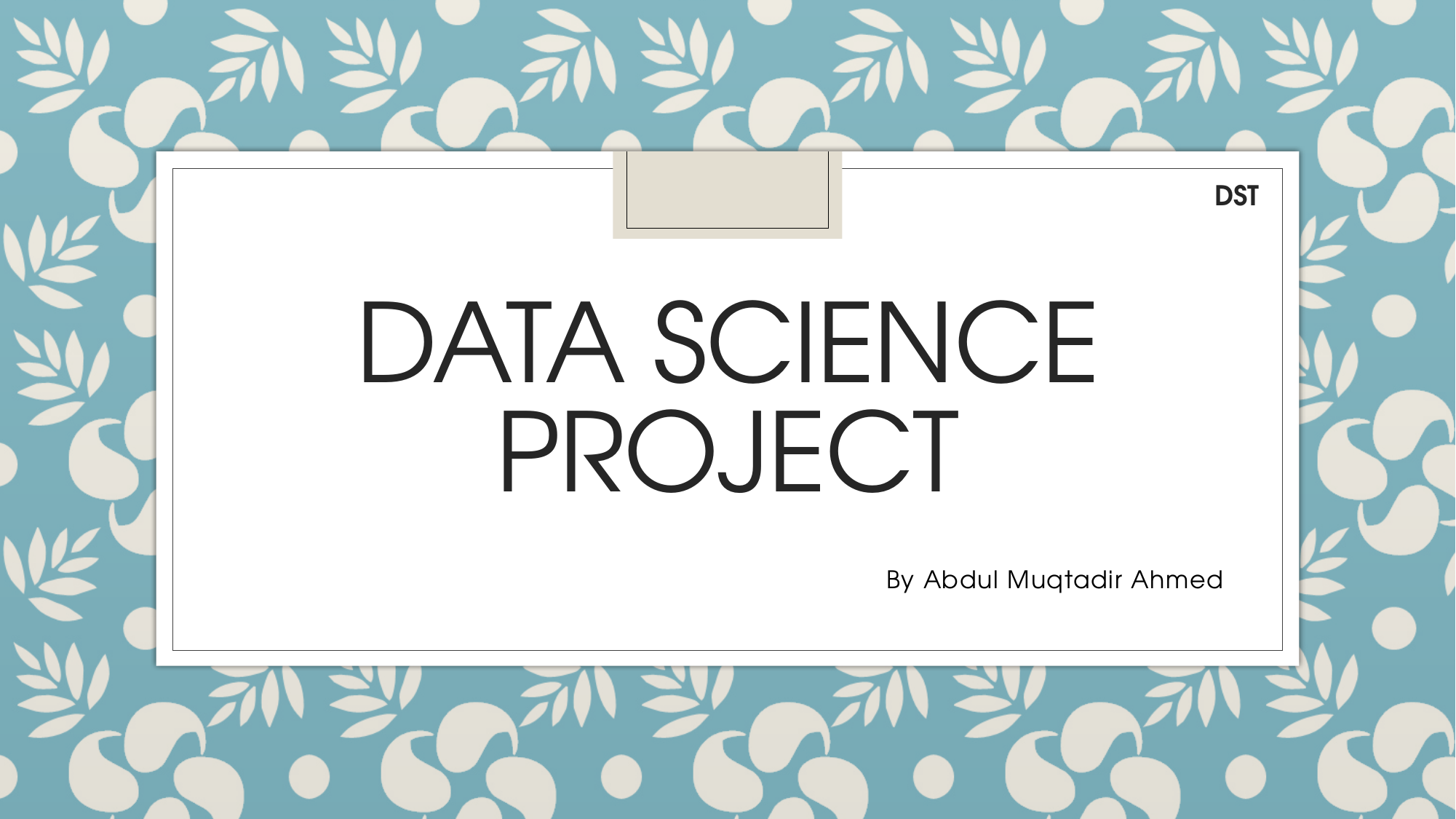

DST
# DATA SCIENCE PROJECT
						By Abdul Muqtadir Ahmed